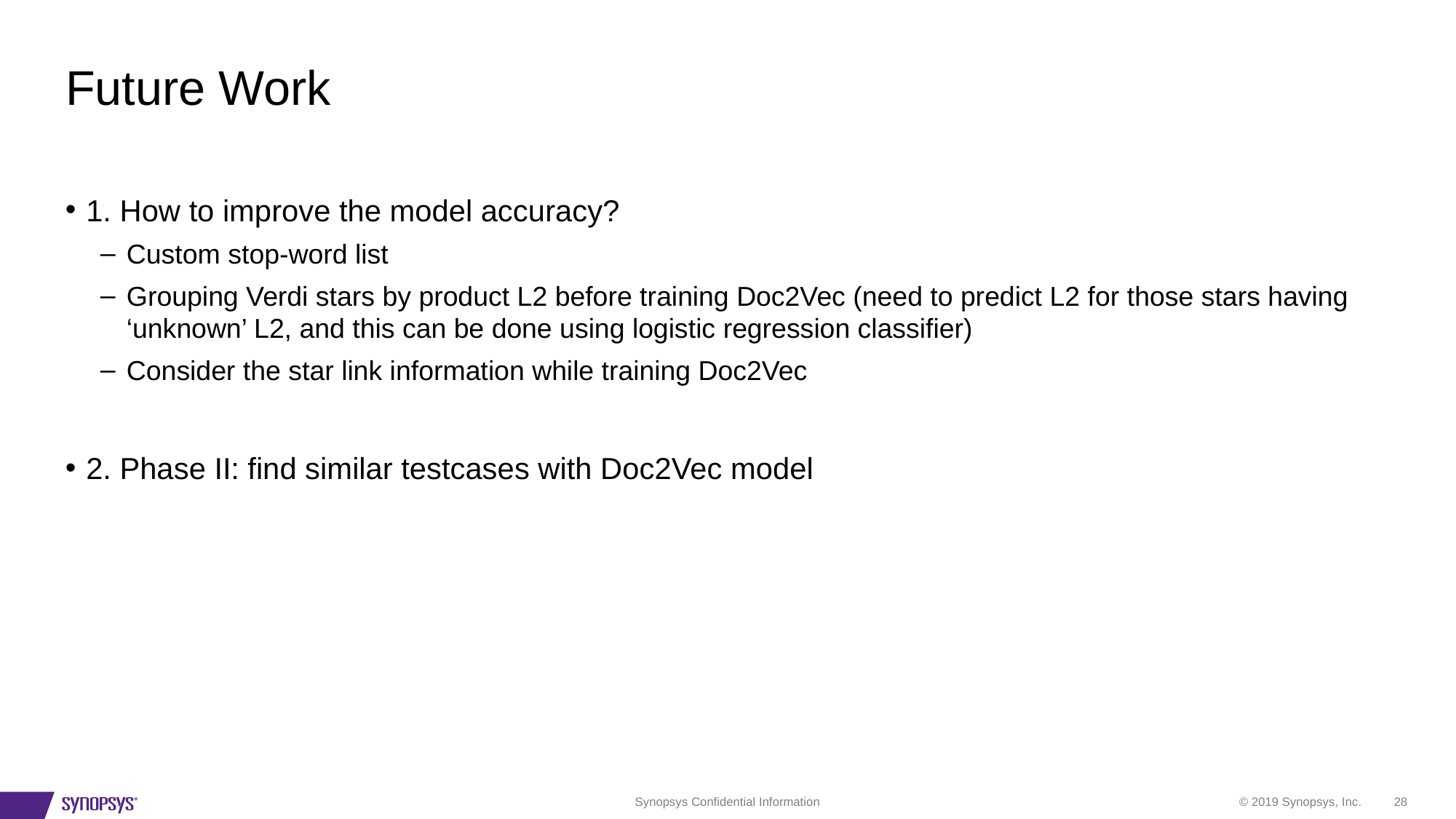

# Future Work

1. How to improve the model accuracy?
Custom stop-word list
Grouping Verdi stars by product L2 before training Doc2Vec (need to predict L2 for those stars having ‘unknown’ L2, and this can be done using logistic regression classifier)
Consider the star link information while training Doc2Vec

2. Phase II: find similar testcases with Doc2Vec model